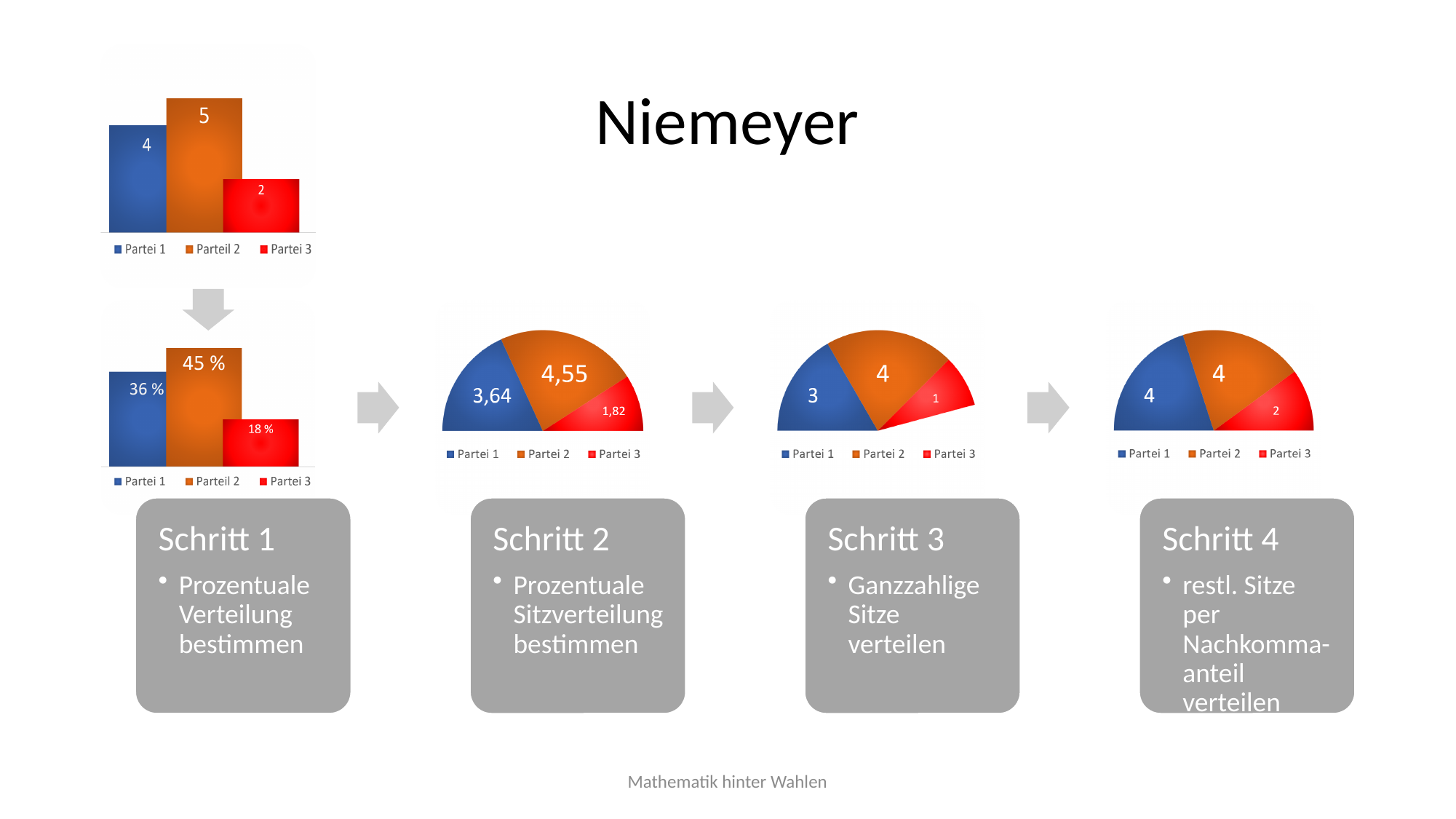

# Niemeyer

Schritt 1
Prozentuale Verteilung bestimmen

Schritt 2
Prozentuale Sitzverteilung bestimmen

Schritt 3
Ganzzahlige Sitze verteilen

Schritt 4
restl. Sitze per Nachkomma-anteil verteilen

Mathematik hinter Wahlen